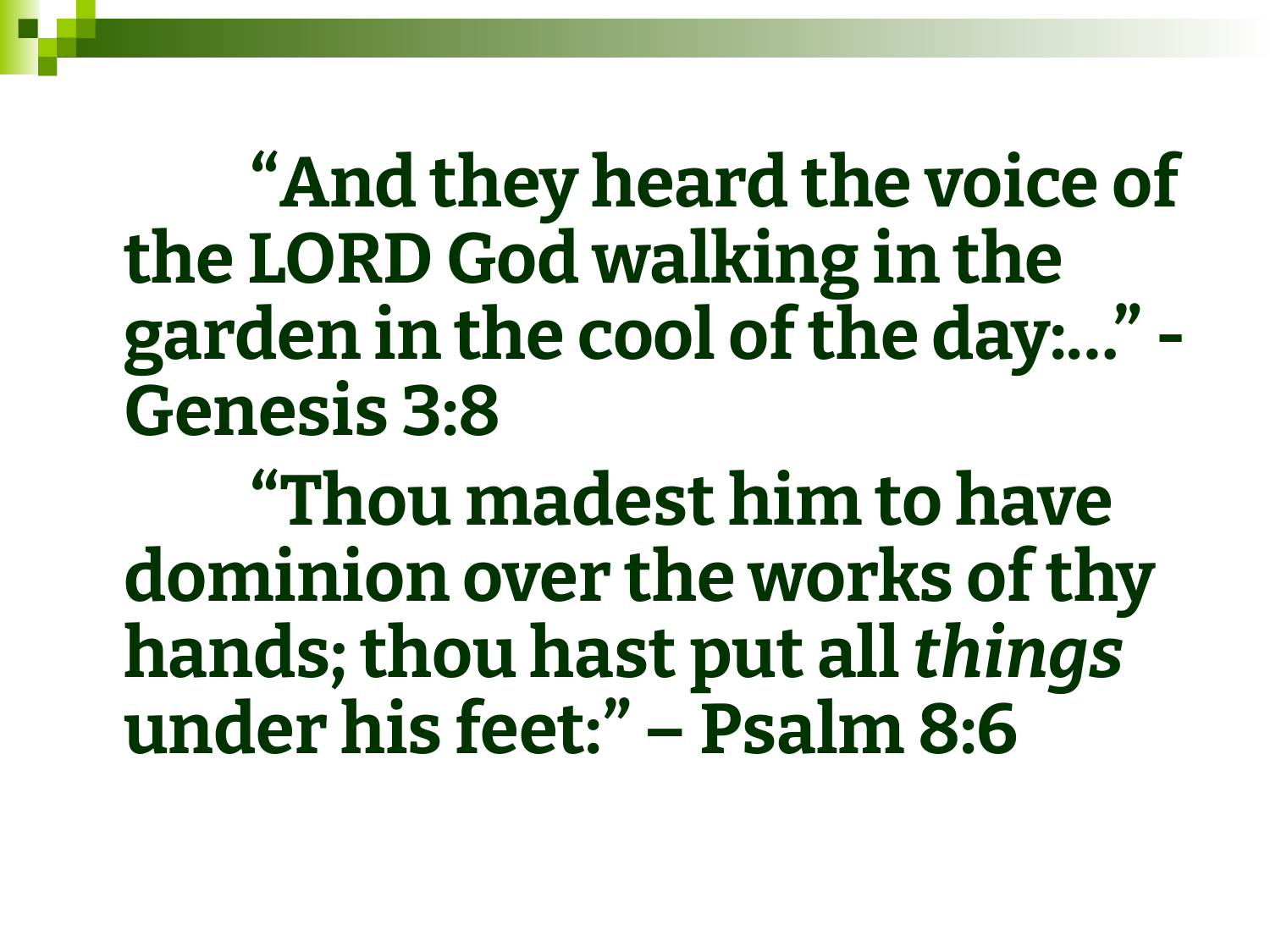

“And they heard the voice of the LORD God walking in the garden in the cool of the day:…” - Genesis 3:8
 		“Thou madest him to have dominion over the works of thy hands; thou hast put all things under his feet:” – Psalm 8:6